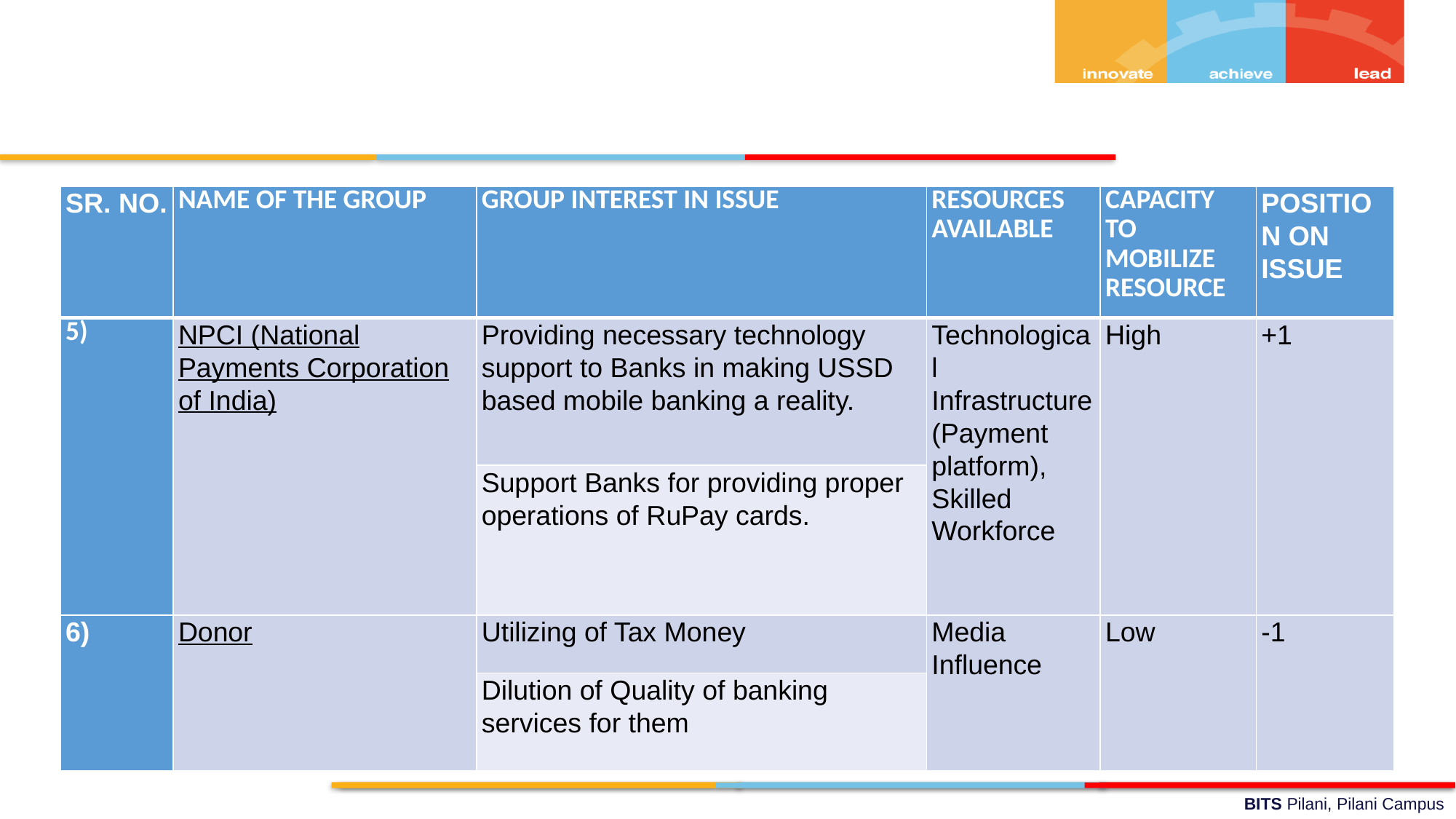

| SR. NO. | NAME OF THE GROUP | GROUP INTEREST IN ISSUE | RESOURCES AVAILABLE | CAPACITY TO MOBILIZE RESOURCE | POSITION ON ISSUE |
| --- | --- | --- | --- | --- | --- |
| 5) | NPCI (National Payments Corporation of India) | Providing necessary technology support to Banks in making USSD based mobile banking a reality. | Technological Infrastructure (Payment platform), Skilled Workforce | High | +1 |
|  |  | Support Banks for providing proper operations of RuPay cards. |  |  |  |
| 6) | Donor | Utilizing of Tax Money | Media Influence | Low | -1 |
|  |  | Dilution of Quality of banking services for them |  |  |  |